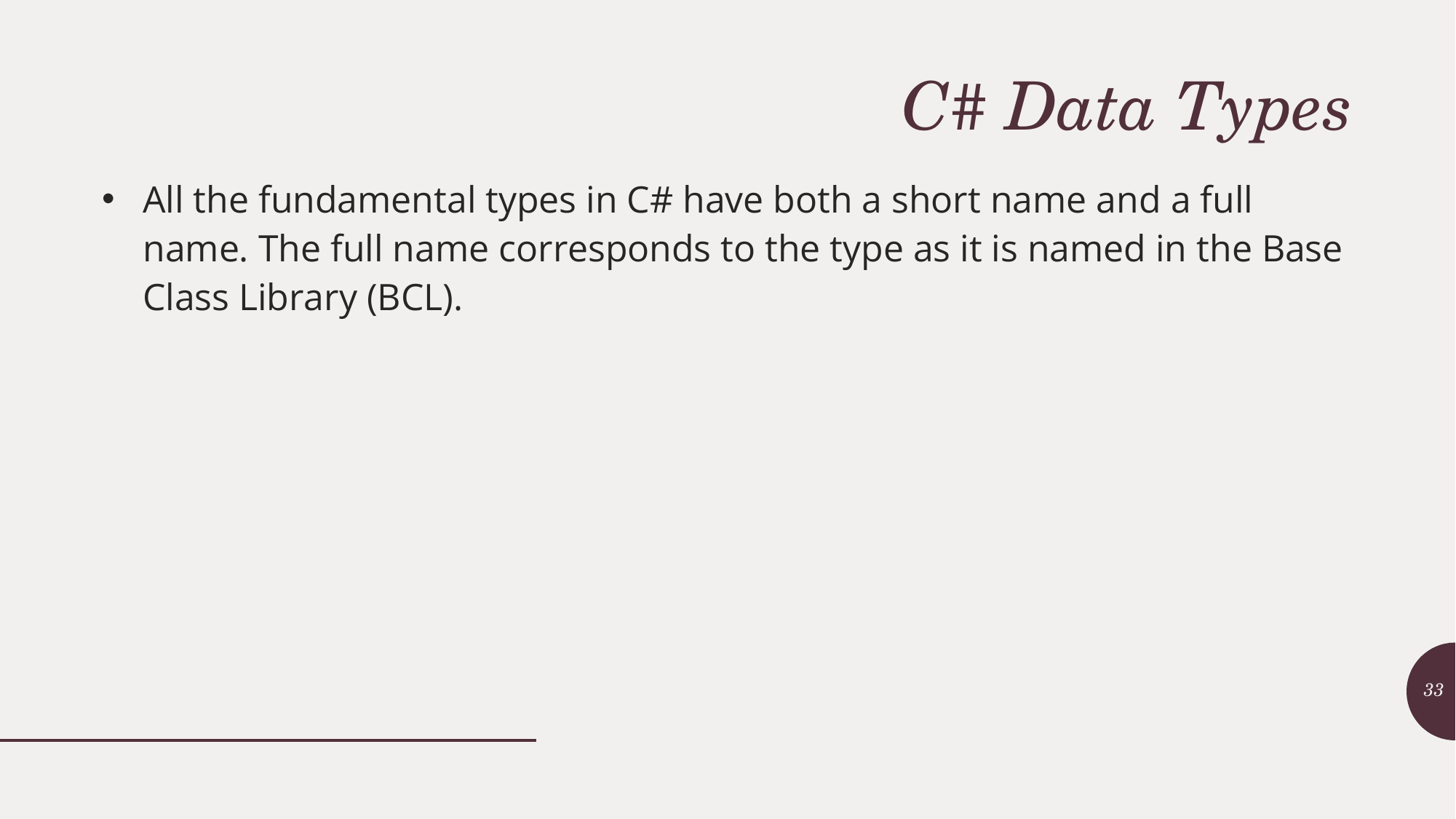

# C# Data Types
All the fundamental types in C# have both a short name and a full name. The full name corresponds to the type as it is named in the Base Class Library (BCL).
33